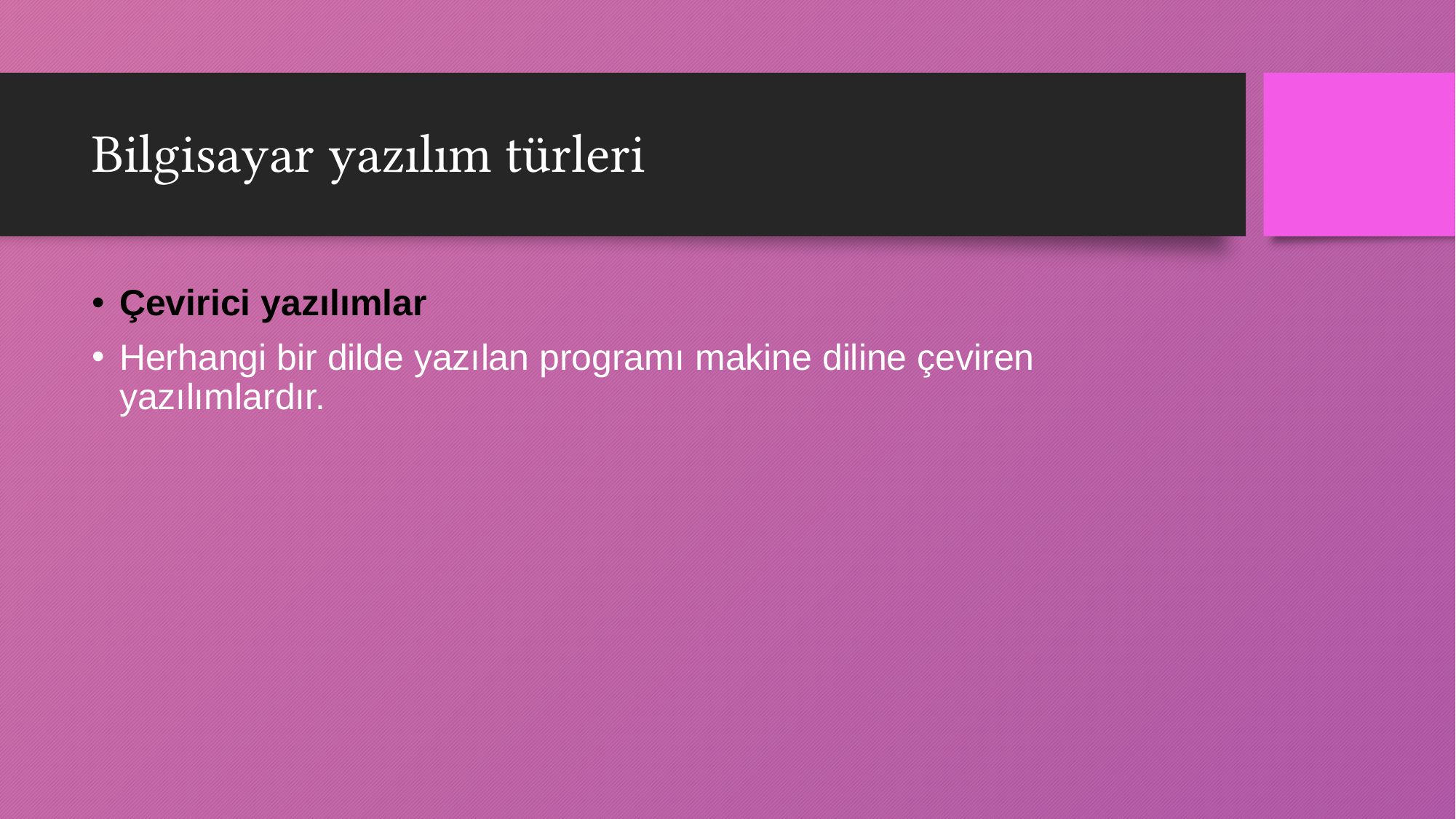

# Bilgisayar yazılım türleri
Çevirici yazılımlar
Herhangi bir dilde yazılan programı makine diline çeviren yazılımlardır.